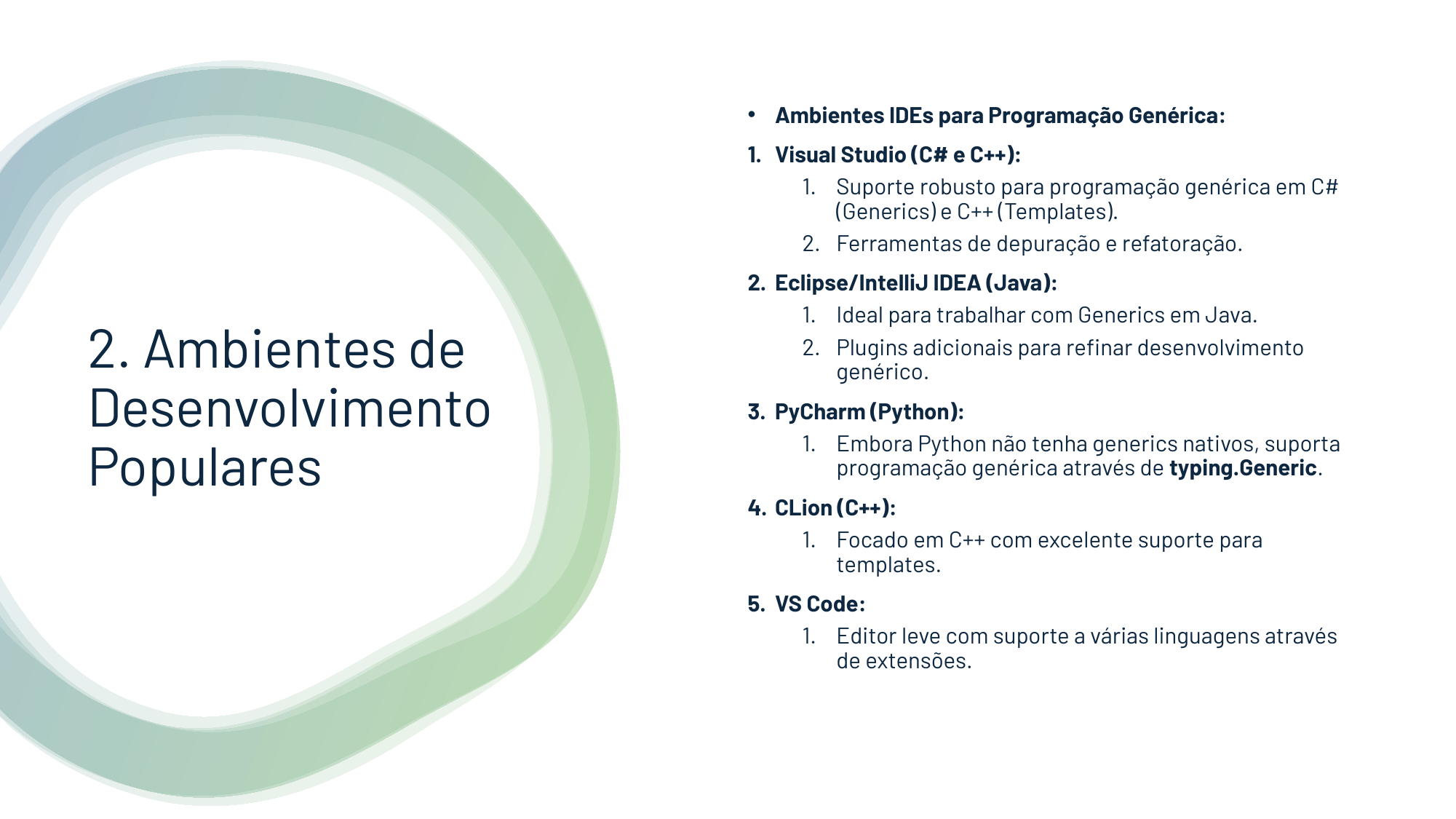

Ambientes IDEs para Programação Genérica:
Visual Studio (C# e C++):
Suporte robusto para programação genérica em C# (Generics) e C++ (Templates).
Ferramentas de depuração e refatoração.
Eclipse/IntelliJ IDEA (Java):
Ideal para trabalhar com Generics em Java.
Plugins adicionais para refinar desenvolvimento genérico.
PyCharm (Python):
Embora Python não tenha generics nativos, suporta programação genérica através de typing.Generic.
CLion (C++):
Focado em C++ com excelente suporte para templates.
VS Code:
Editor leve com suporte a várias linguagens através de extensões.

# 2. Ambientes de Desenvolvimento Populares